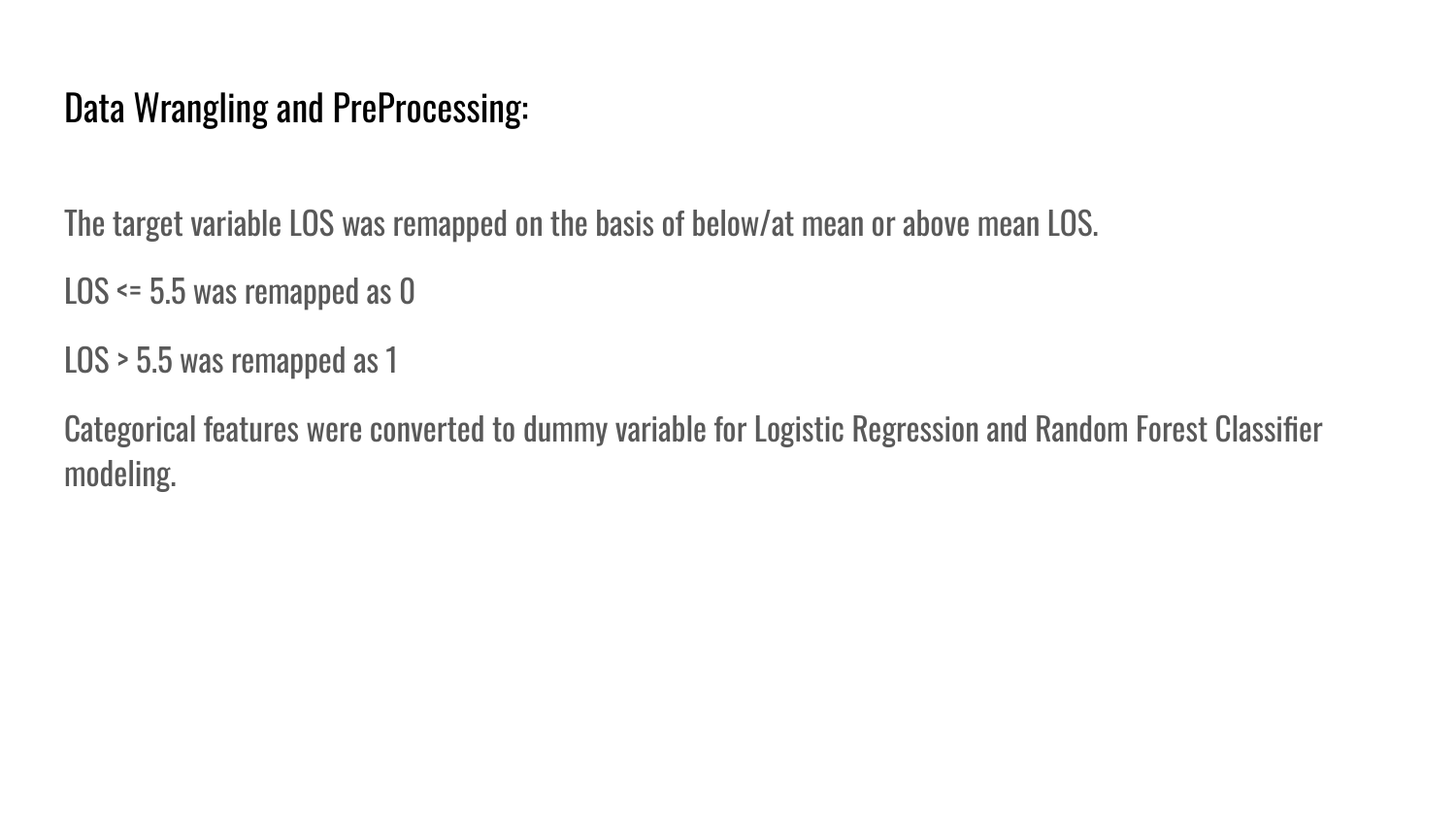

# Data Wrangling and PreProcessing:
The target variable LOS was remapped on the basis of below/at mean or above mean LOS.
LOS <= 5.5 was remapped as 0
LOS > 5.5 was remapped as 1
Categorical features were converted to dummy variable for Logistic Regression and Random Forest Classifier modeling.